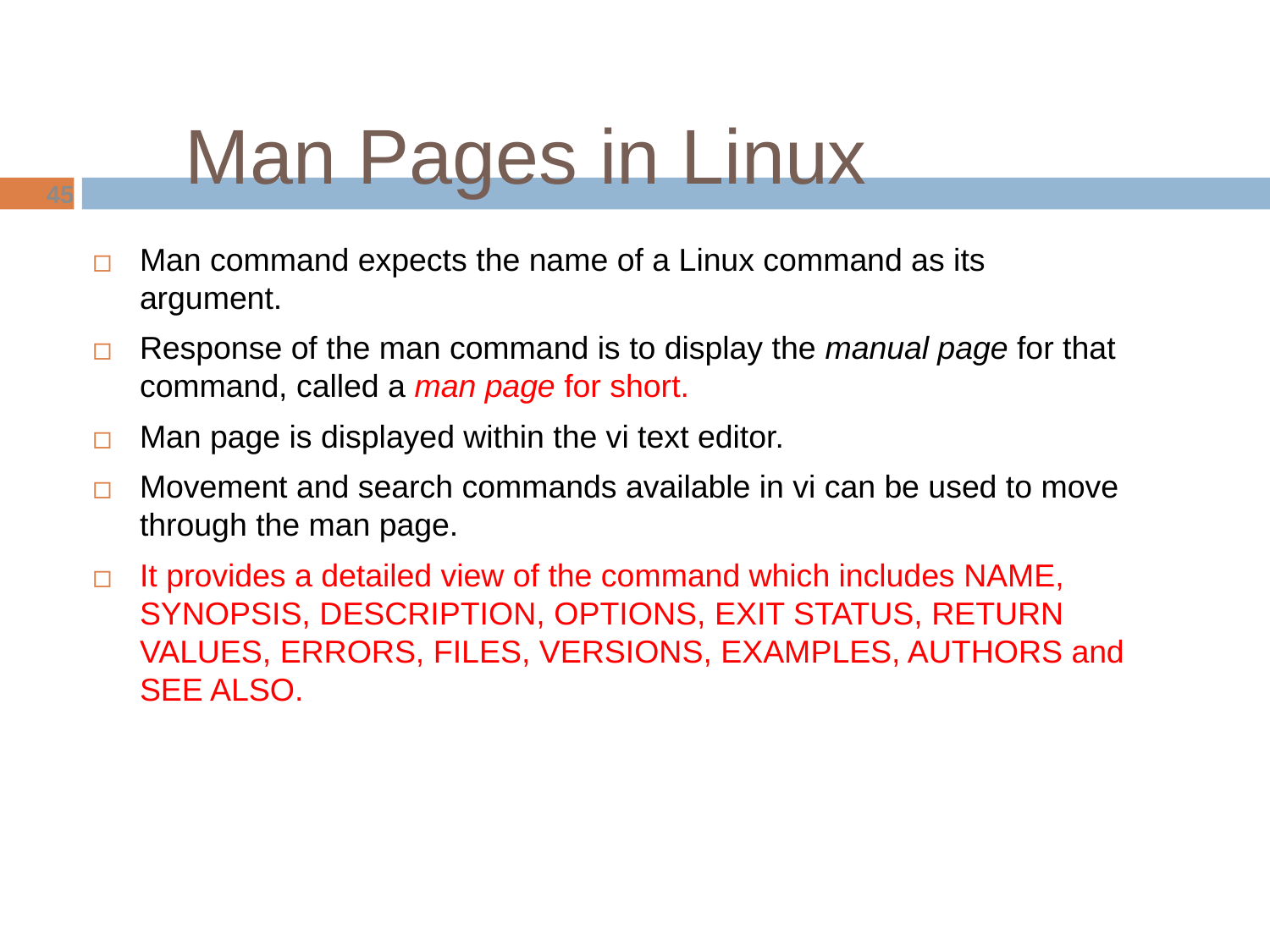

45
        Man Pages in Linux
Man command expects the name of a Linux command as its argument.
Response of the man command is to display the manual page for that command, called a man page for short.
Man page is displayed within the vi text editor.
Movement and search commands available in vi can be used to move through the man page.
It provides a detailed view of the command which includes NAME, SYNOPSIS, DESCRIPTION, OPTIONS, EXIT STATUS, RETURN VALUES, ERRORS, FILES, VERSIONS, EXAMPLES, AUTHORS and SEE ALSO.